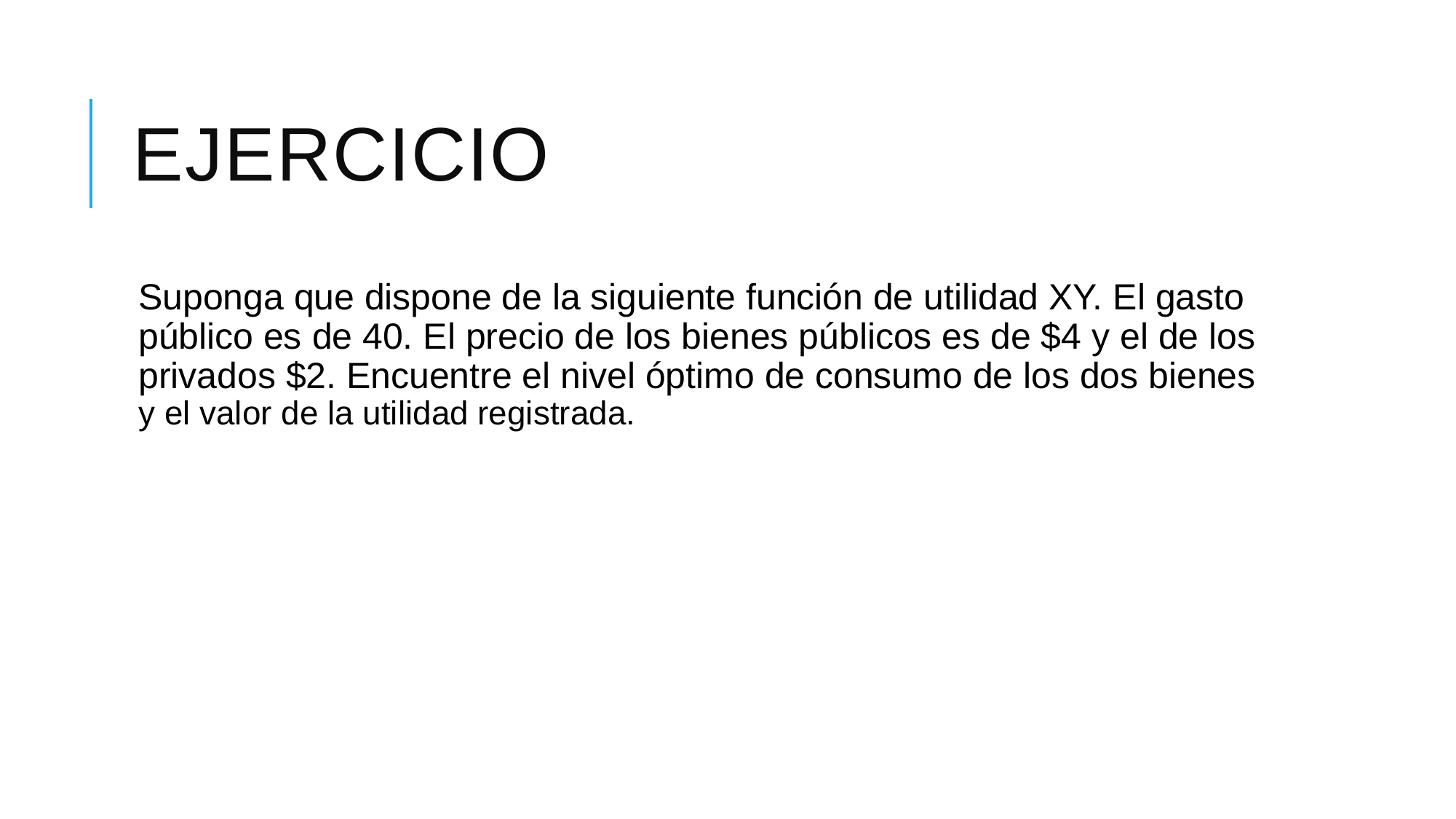

# ejercicio
Suponga que dispone de la siguiente función de utilidad XY. El gasto público es de 40. El precio de los bienes públicos es de $4 y el de los privados $2. Encuentre el nivel óptimo de consumo de los dos bienes y el valor de la utilidad registrada.